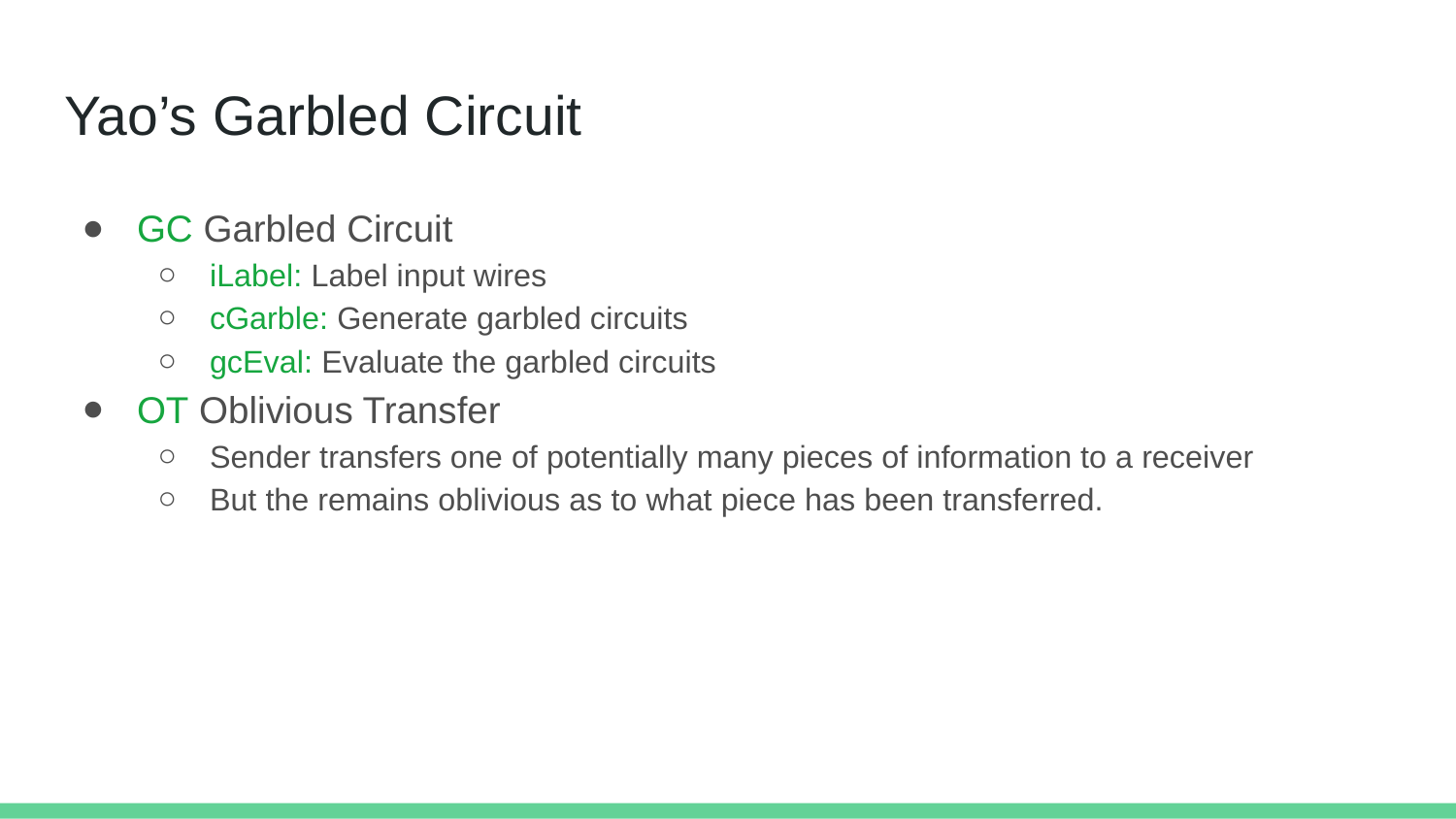

# Yao’s Garbled Circuit
GC Garbled Circuit
iLabel: Label input wires
cGarble: Generate garbled circuits
gcEval: Evaluate the garbled circuits
OT Oblivious Transfer
Sender transfers one of potentially many pieces of information to a receiver
But the remains oblivious as to what piece has been transferred.